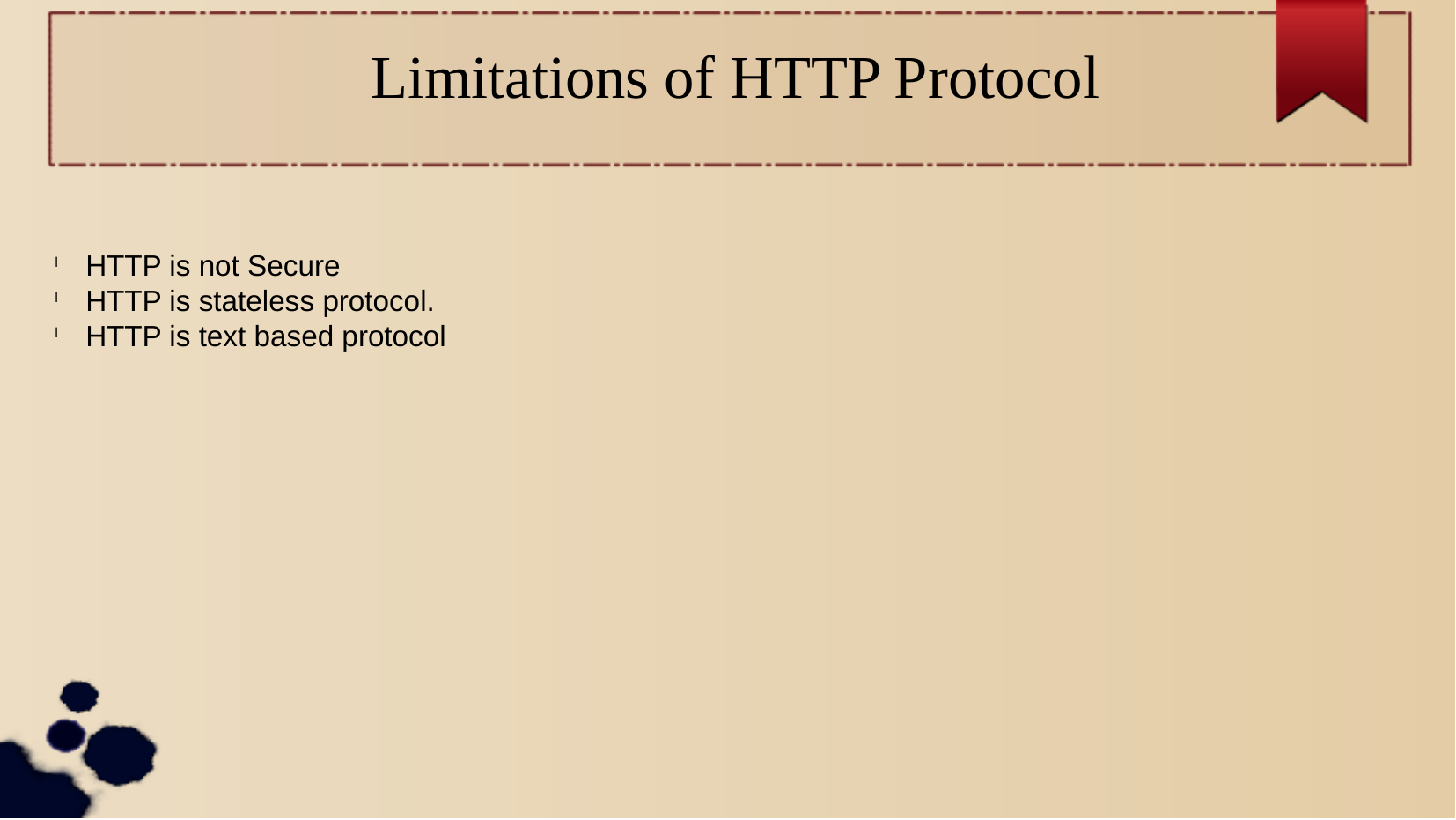

Limitations of HTTP Protocol
HTTP is not Secure
HTTP is stateless protocol.
HTTP is text based protocol